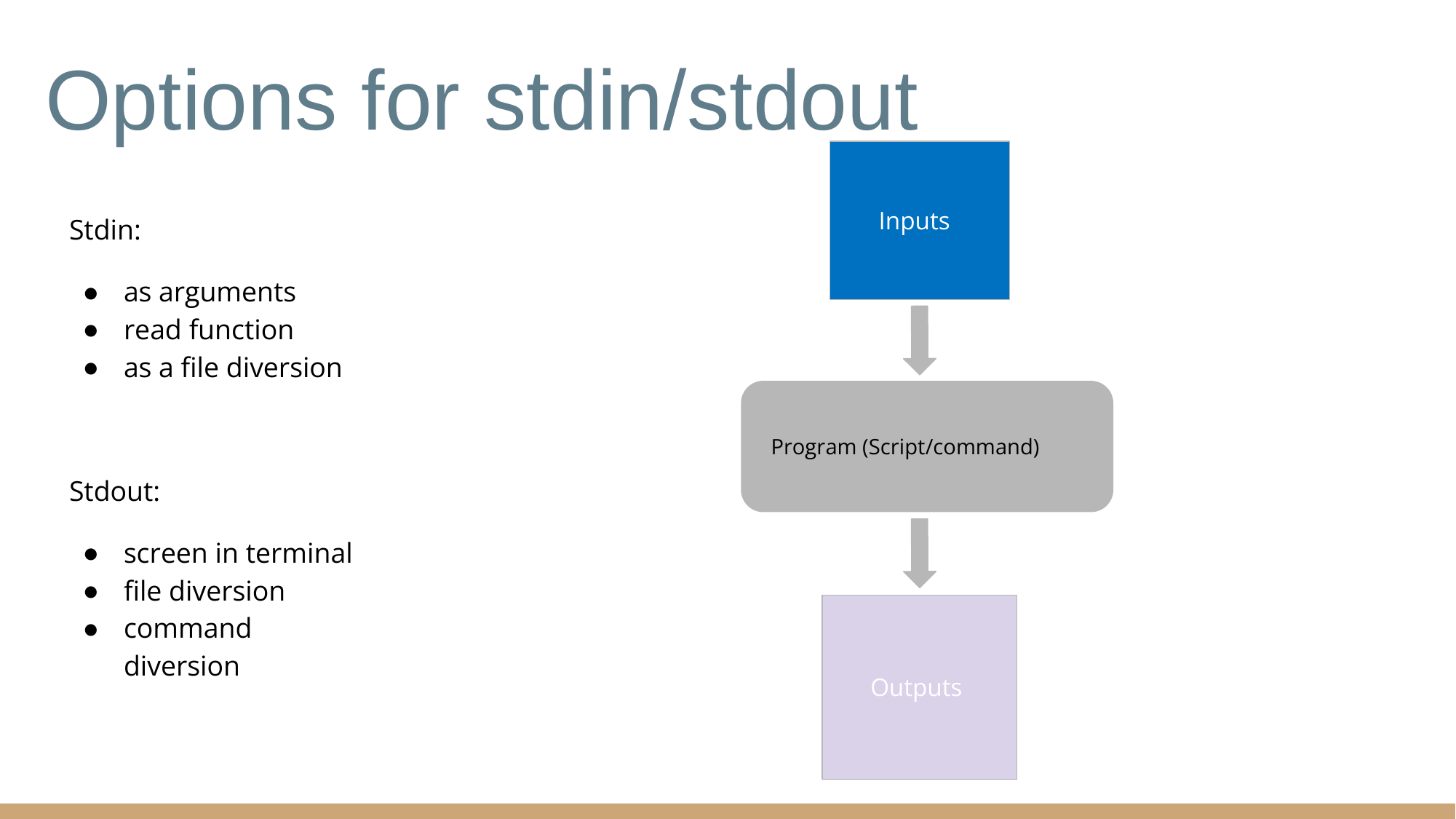

# Options for stdin/stdout

Stdin:
as arguments
read function
as a file diversion

Stdout:
screen in terminal
file diversion
command diversion
Inputs

Program (Script/command)

Outputs